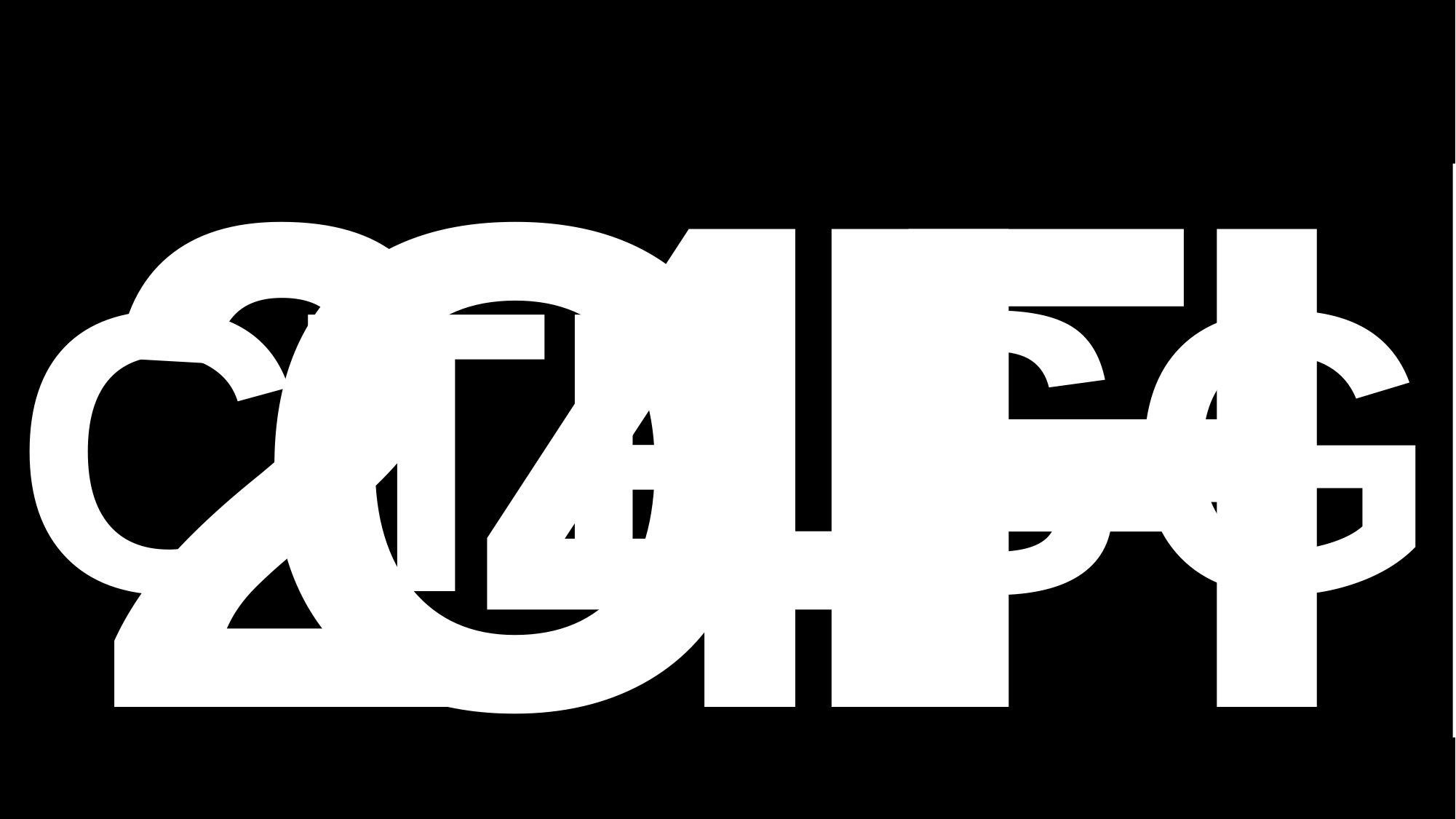

PRESENTS
24H
OF
CTF.SG
.SG
CTF
CTF